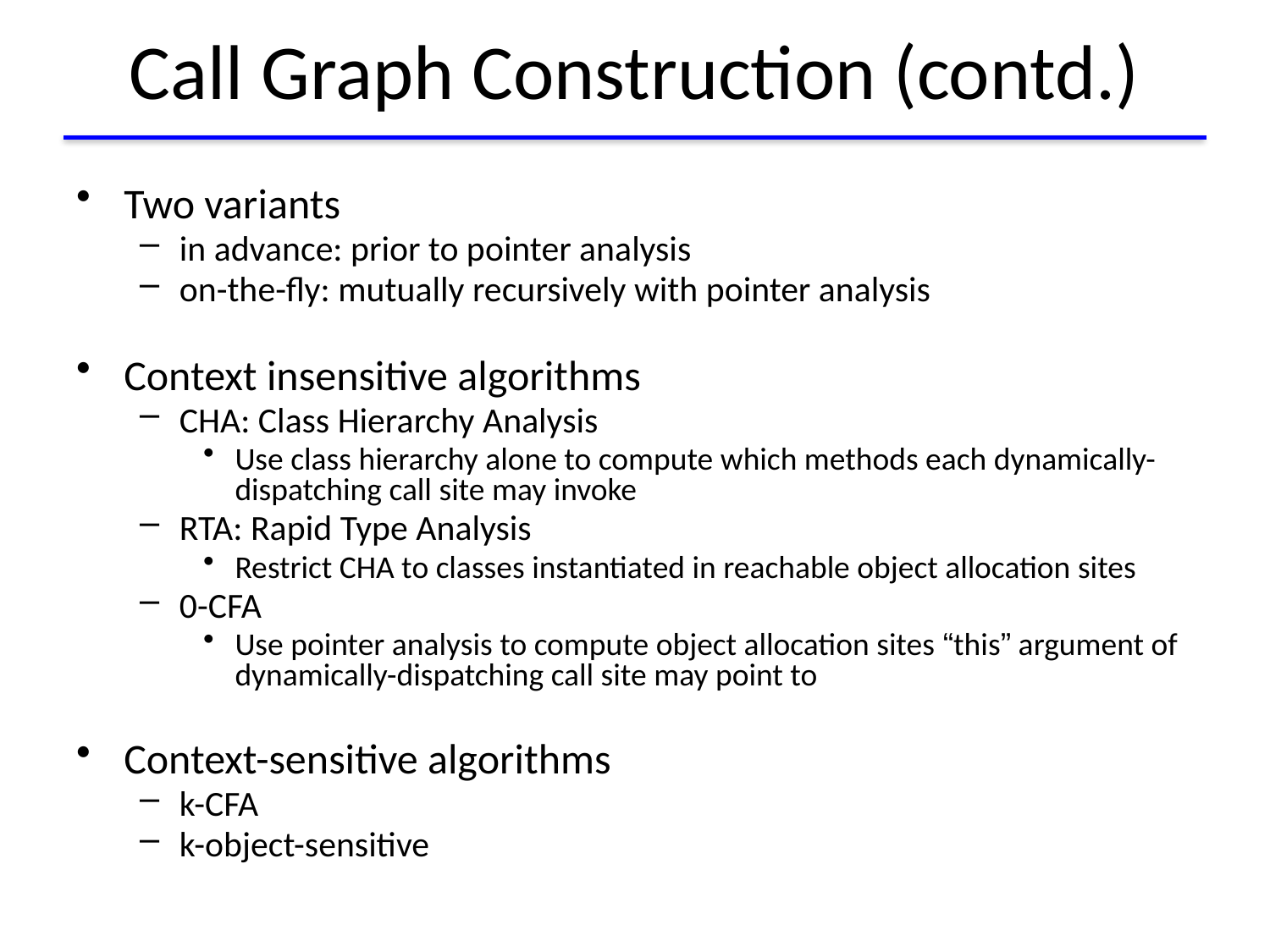

# Call Graph Construction (contd.)
Two variants
in advance: prior to pointer analysis
on-the-fly: mutually recursively with pointer analysis

Context insensitive algorithms
CHA: Class Hierarchy Analysis
Use class hierarchy alone to compute which methods each dynamically-dispatching call site may invoke
RTA: Rapid Type Analysis
Restrict CHA to classes instantiated in reachable object allocation sites
0-CFA
Use pointer analysis to compute object allocation sites “this” argument of dynamically-dispatching call site may point to

Context-sensitive algorithms
k-CFA
k-object-sensitive